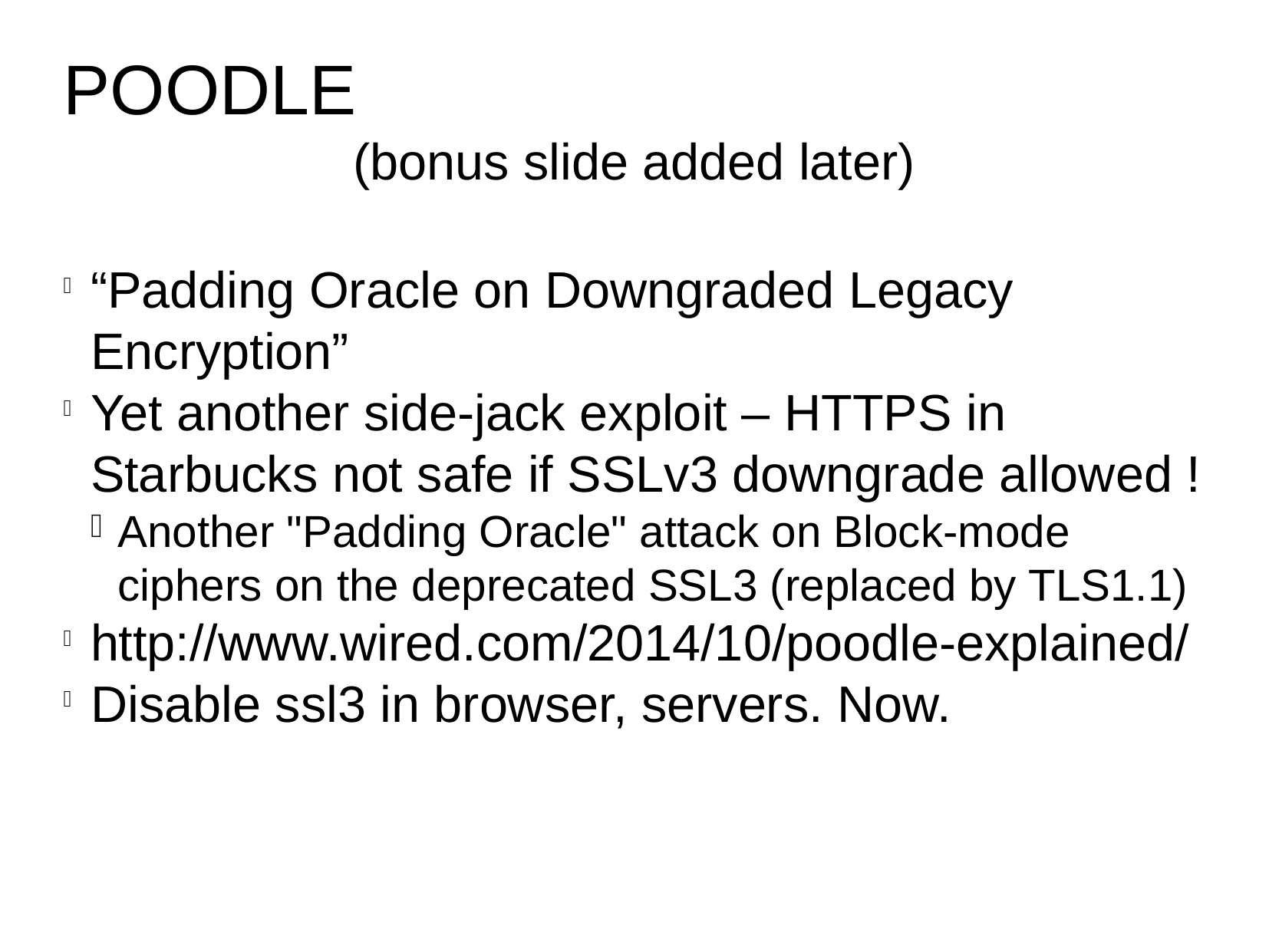

POODLE
(bonus slide added later)

“Padding Oracle on Downgraded Legacy Encryption”
Yet another side-jack exploit – HTTPS in Starbucks not safe if SSLv3 downgrade allowed !
Another "Padding Oracle" attack on Block-mode ciphers on the deprecated SSL3 (replaced by TLS1.1)
http://www.wired.com/2014/10/poodle-explained/
Disable ssl3 in browser, servers. Now.